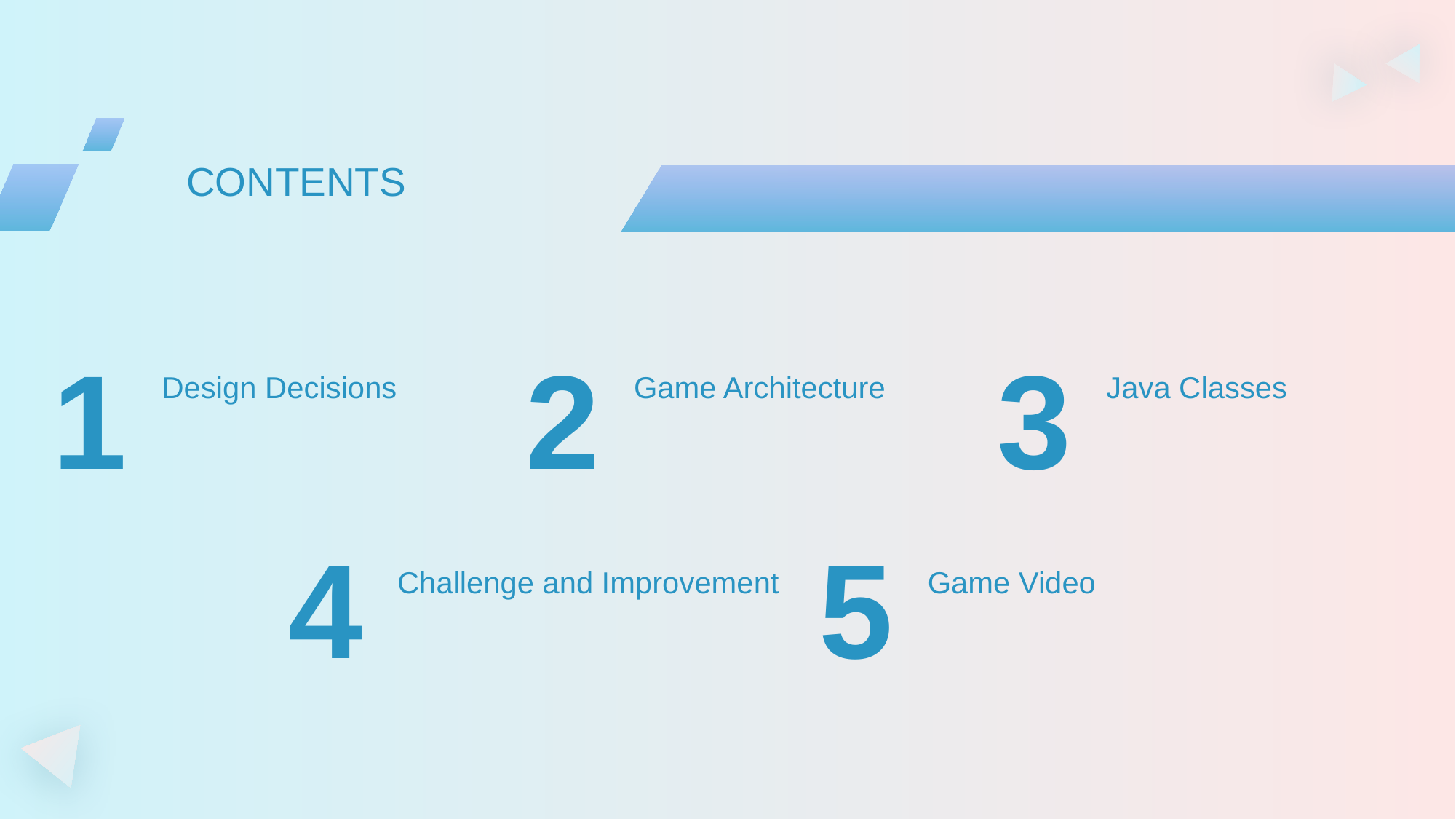

CONTENTS

1
2
3
Design Decisions
Game Architecture
Java Classes
4
5
Challenge and Improvement
Game Video